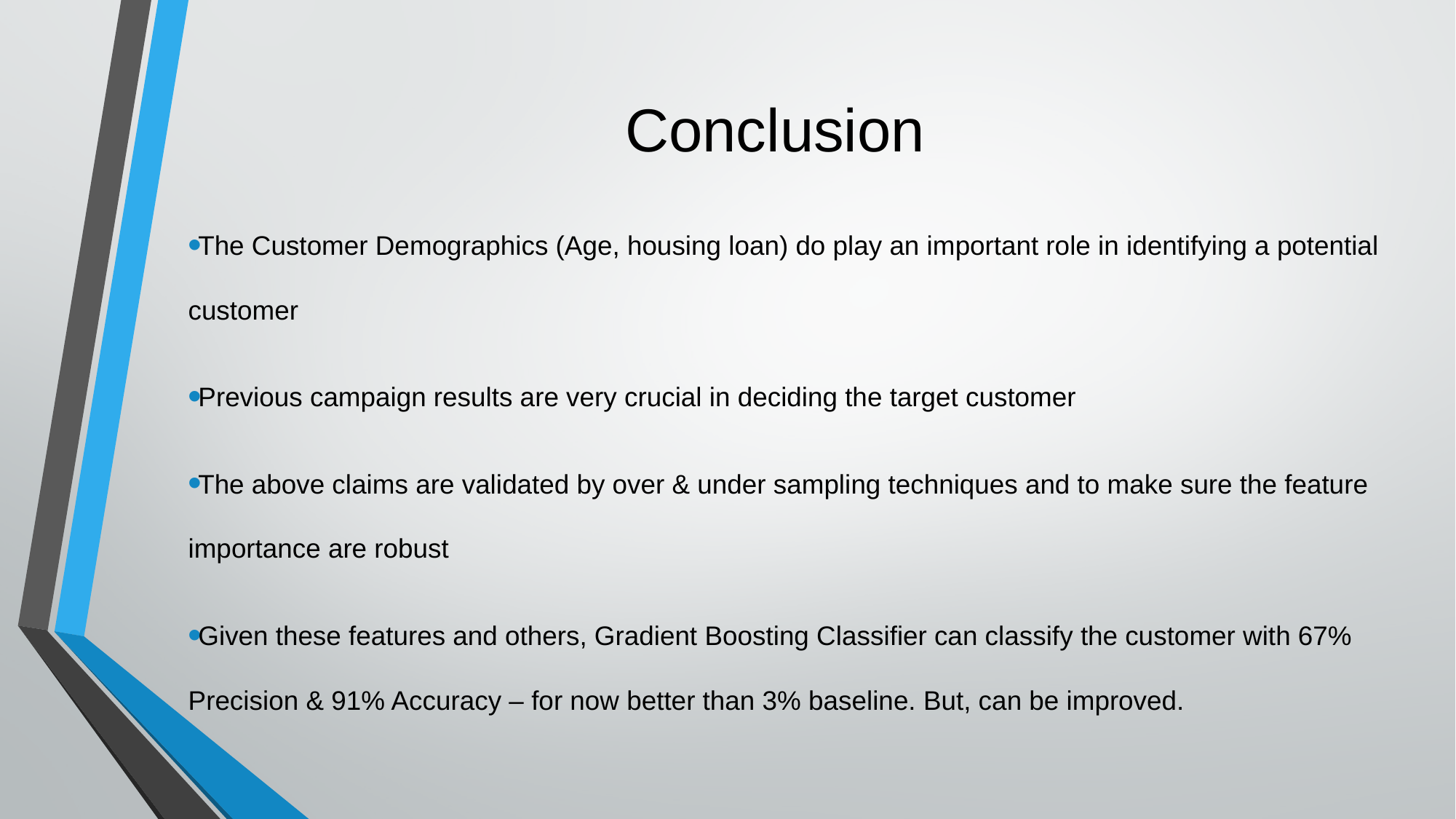

# Conclusion
The Customer Demographics (Age, housing loan) do play an important role in identifying a potential customer
Previous campaign results are very crucial in deciding the target customer
The above claims are validated by over & under sampling techniques and to make sure the feature importance are robust
Given these features and others, Gradient Boosting Classifier can classify the customer with 67% Precision & 91% Accuracy – for now better than 3% baseline. But, can be improved.